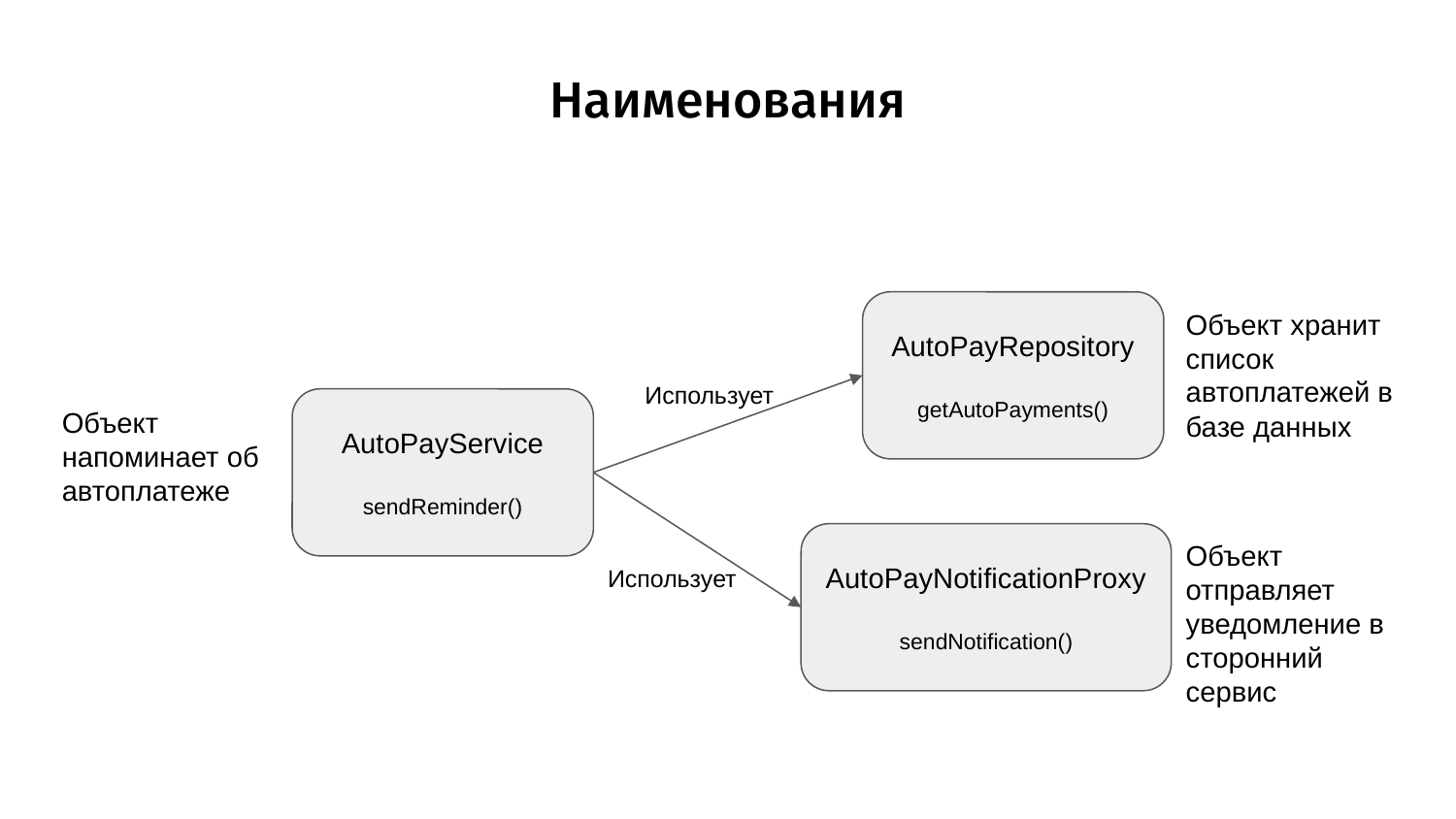

Наименования
AutoPayRepository

getAutoPayments()
Объект хранит список автоплатежей в базе данных
Использует
AutoPayService

sendReminder()
Объект напоминает об автоплатеже
AutoPayNotificationProxy

sendNotification()
Объект отправляет уведомление в сторонний сервис
Использует